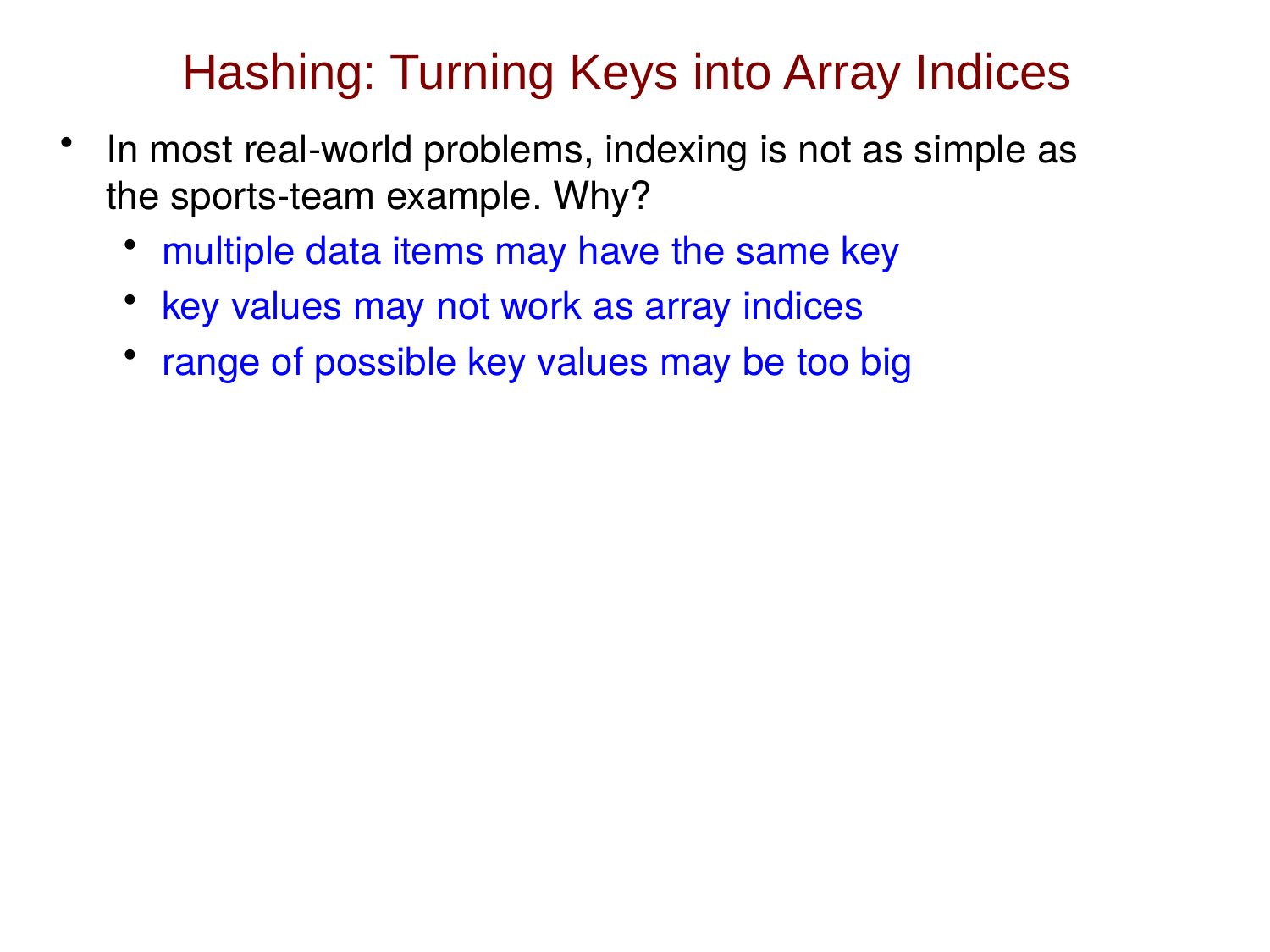

# Hashing: Turning Keys into Array Indices
In most real-world problems, indexing is not as simple as
the sports-team example. Why?
multiple data items may have the same key
key values may not work as array indices
range of possible key values may be too big